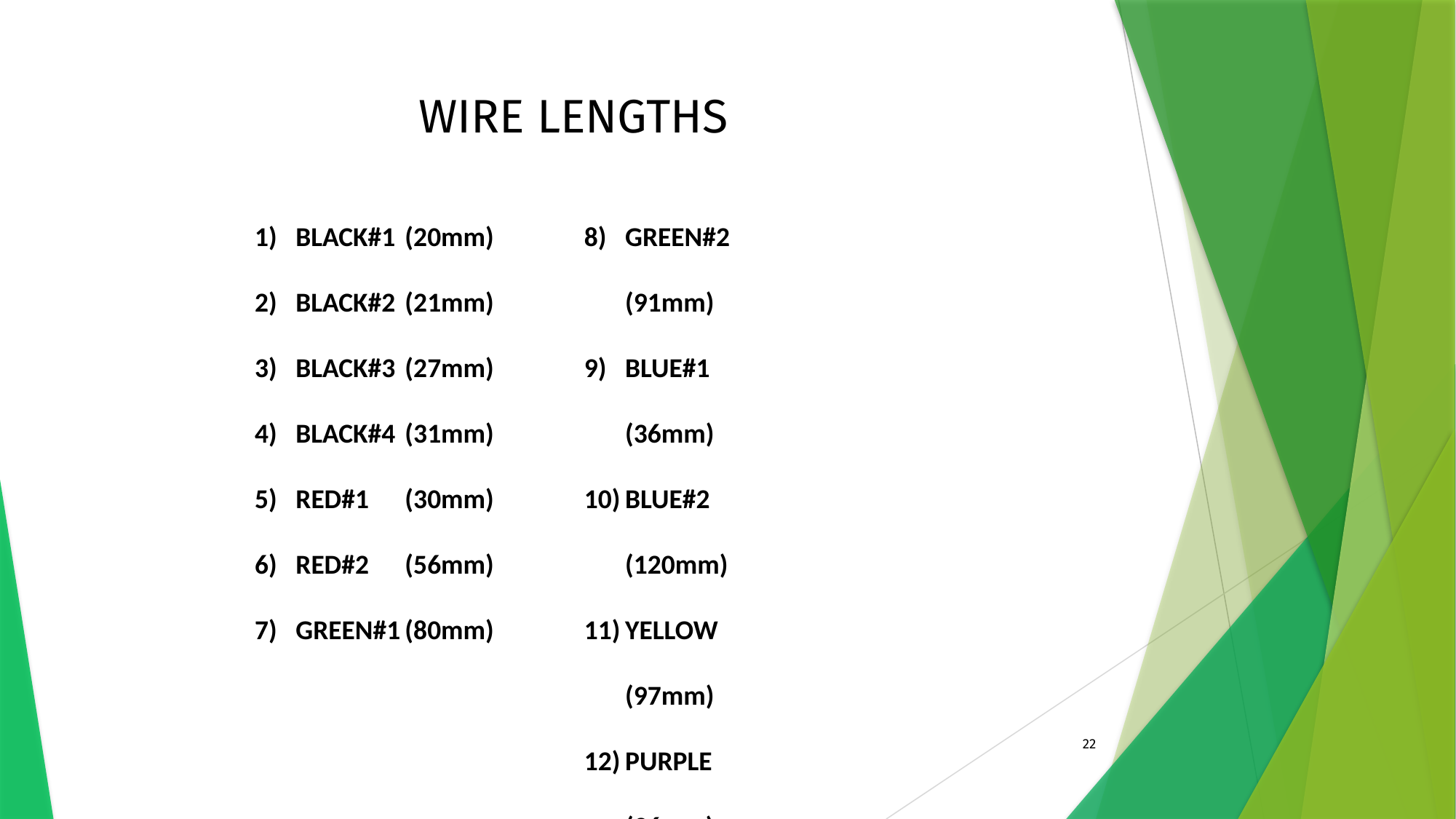

# WIRE LENGTHS

BLACK#1	(20mm)
BLACK#2	(21mm)
BLACK#3	(27mm)
BLACK#4	(31mm)
RED#1	(30mm)
RED#2	(56mm)
GREEN#1	(80mm)
GREEN#2		(91mm)
BLUE#1		(36mm)
BLUE#2		(120mm)
YELLOW		(97mm)
PURPLE		(36mm)
ORANGE#1	(31mm)
ORANGE#2	(65mm)

22